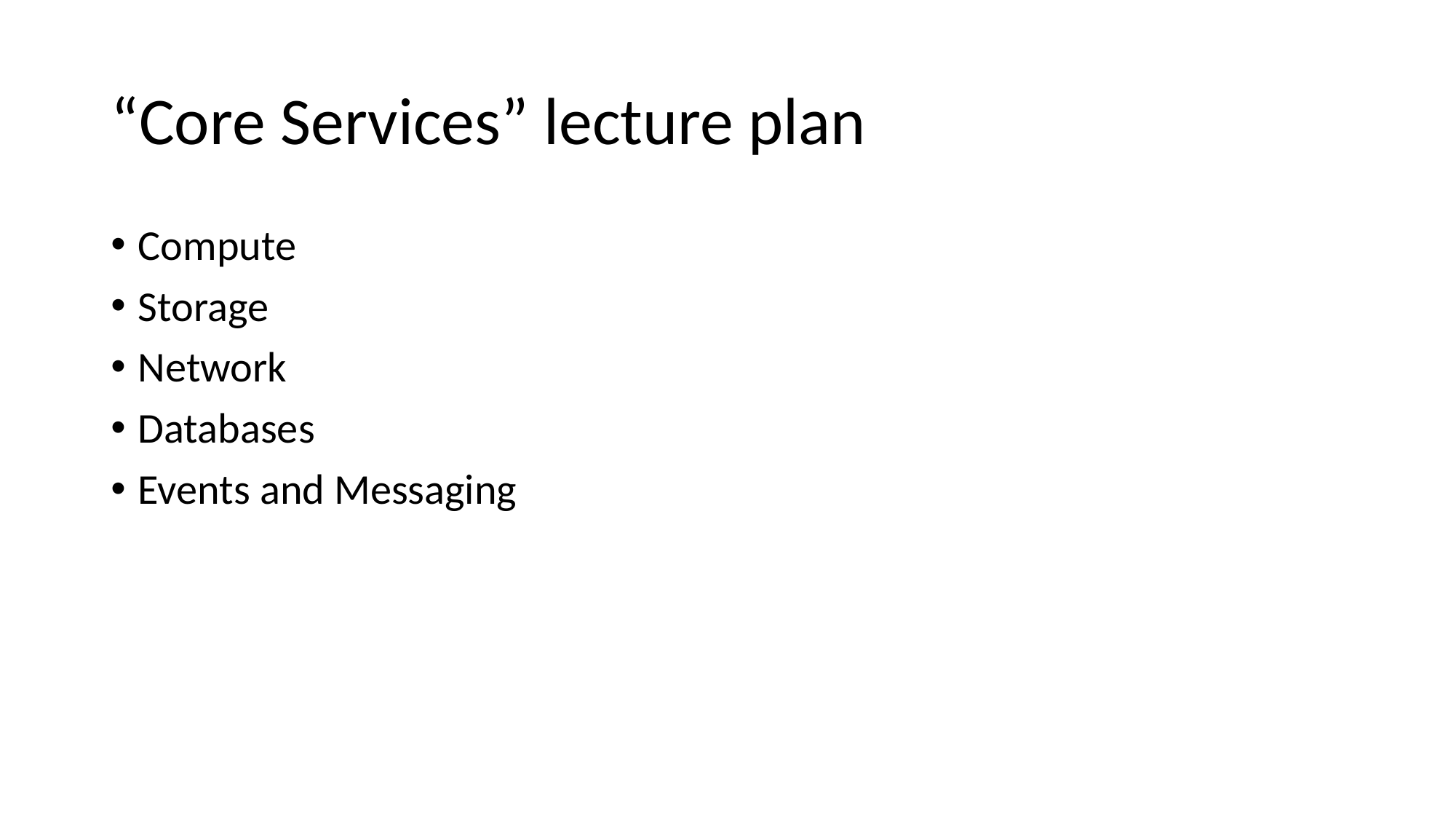

# “Core Services” lecture plan
Compute
Storage
Network
Databases
Events and Messaging